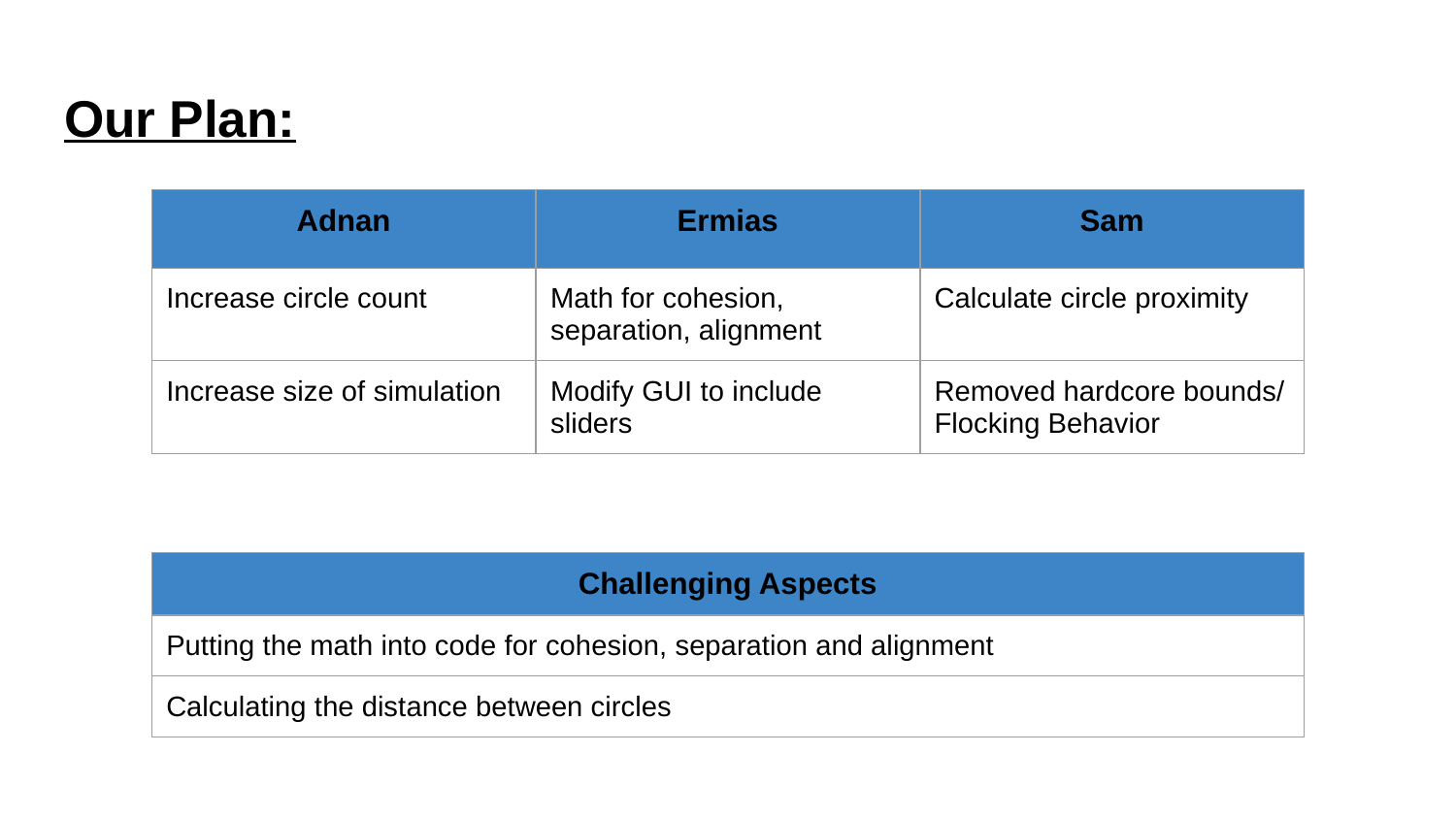

# Our Plan:
| Adnan | Ermias | Sam |
| --- | --- | --- |
| Increase circle count | Math for cohesion, separation, alignment | Calculate circle proximity |
| Increase size of simulation | Modify GUI to include sliders | Removed hardcore bounds/ Flocking Behavior |
| Challenging Aspects |
| --- |
| Putting the math into code for cohesion, separation and alignment |
| Calculating the distance between circles |